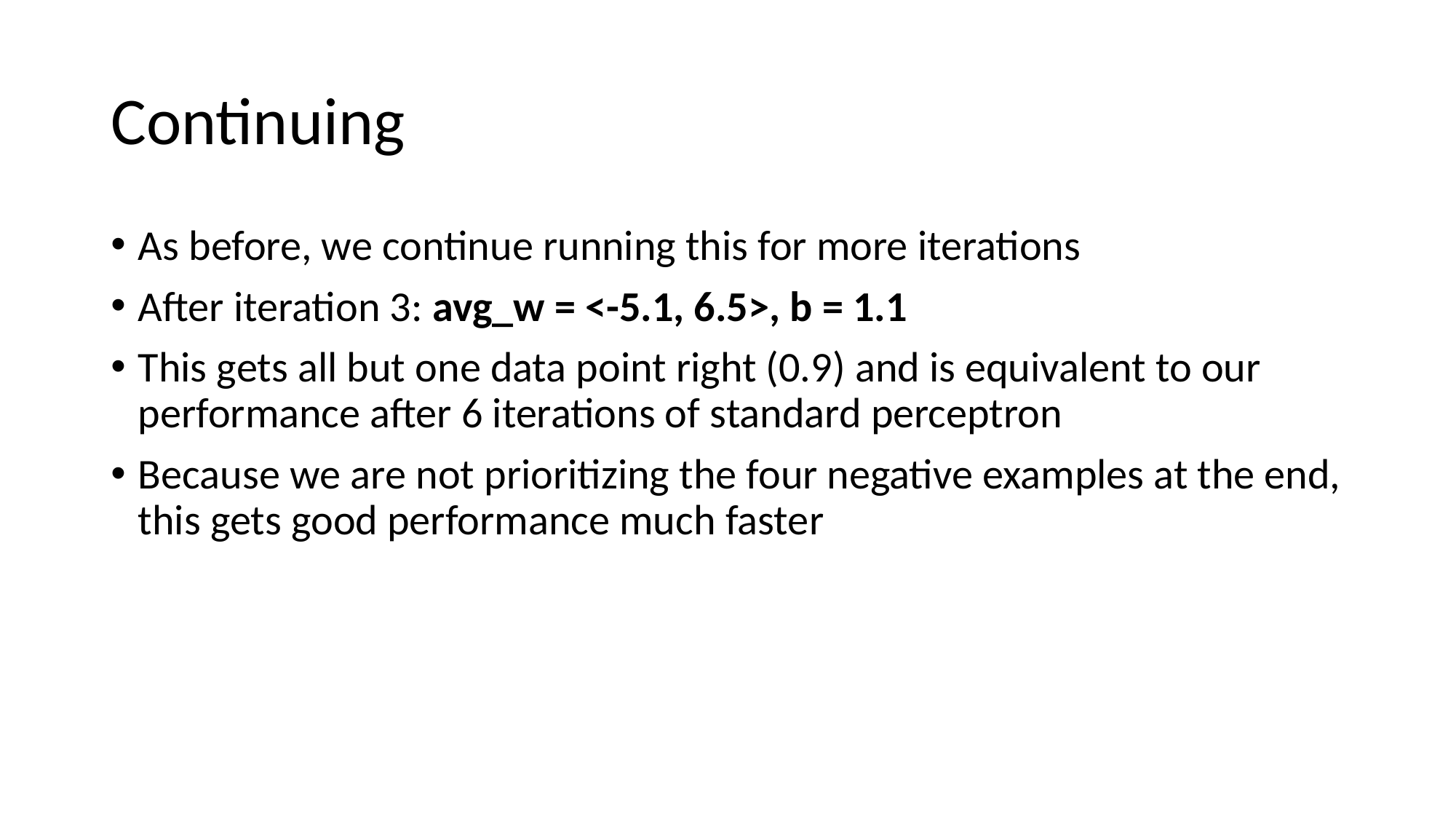

# Continuing
As before, we continue running this for more iterations
After iteration 3: avg_w = <-5.1, 6.5>, b = 1.1
This gets all but one data point right (0.9) and is equivalent to our performance after 6 iterations of standard perceptron
Because we are not prioritizing the four negative examples at the end, this gets good performance much faster